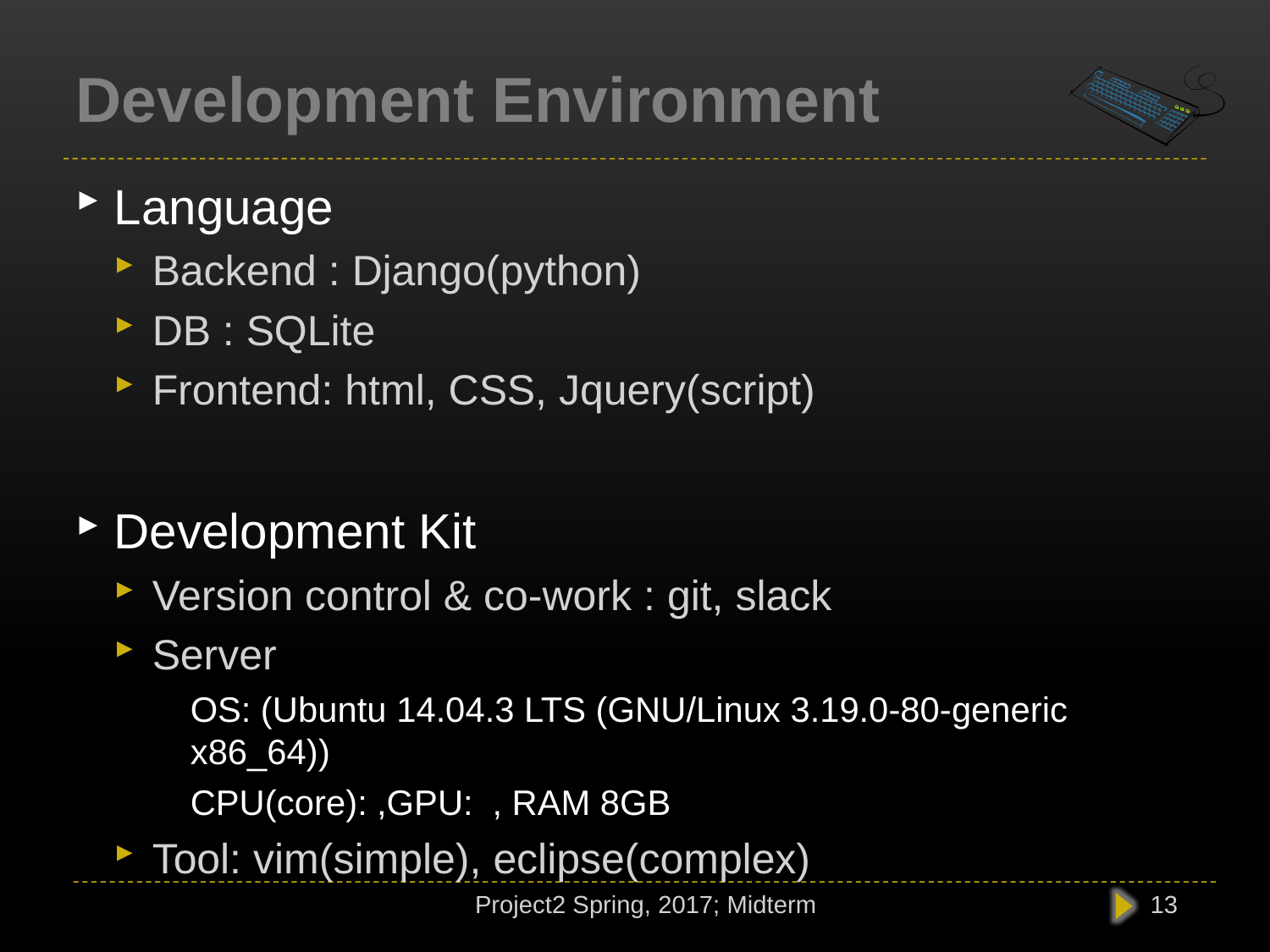

# Development Environment
Language
Backend : Django(python)
DB : SQLite
Frontend: html, CSS, Jquery(script)

Development Kit
Version control & co-work : git, slack
Server
OS: (Ubuntu 14.04.3 LTS (GNU/Linux 3.19.0-80-generic x86_64))
CPU(core): ,GPU:  , RAM 8GB
Tool: vim(simple), eclipse(complex)
Project2 Spring, 2017; Midterm
13